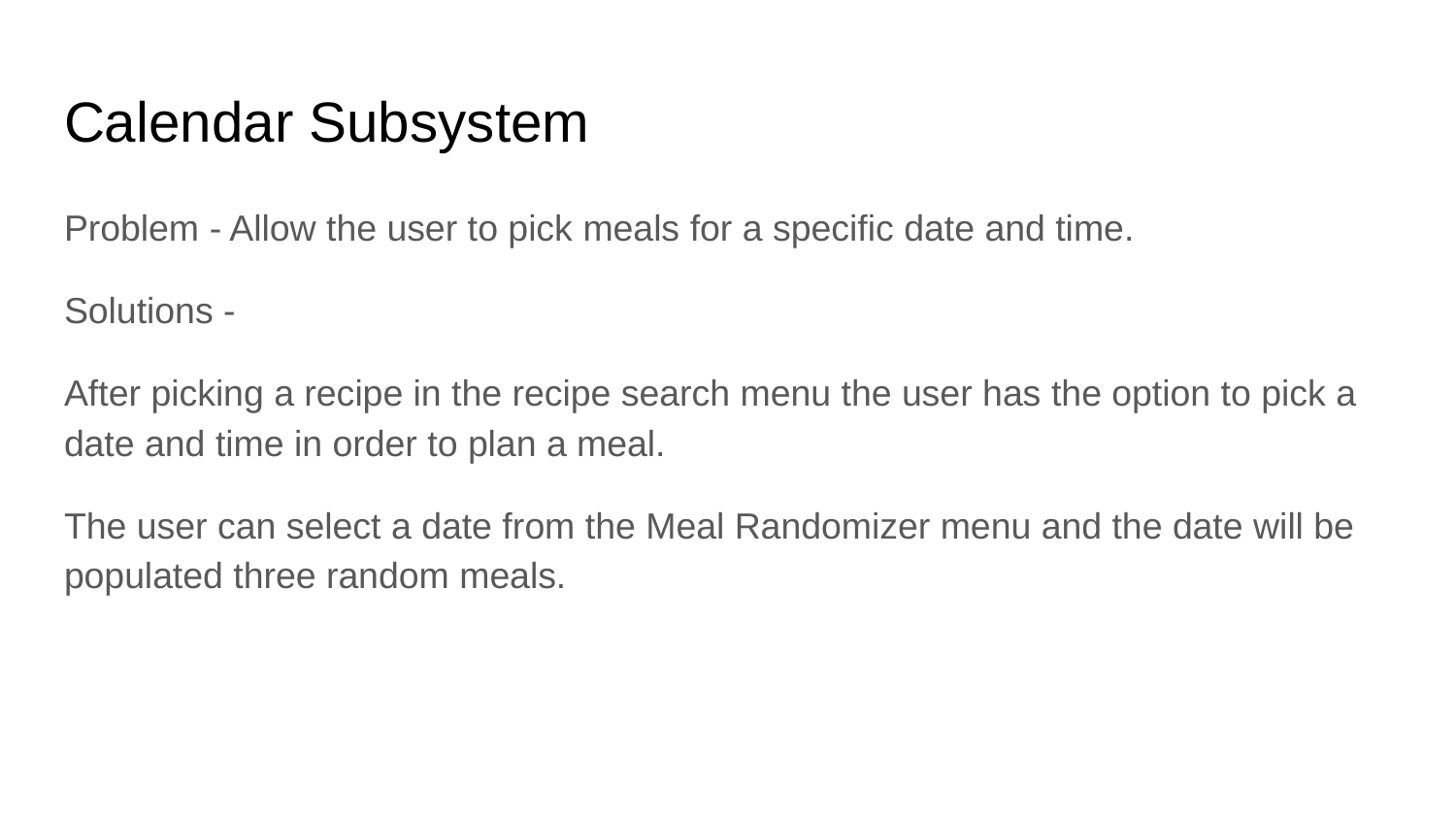

# Calendar Subsystem
Problem - Allow the user to pick meals for a specific date and time.
Solutions -
After picking a recipe in the recipe search menu the user has the option to pick a date and time in order to plan a meal.
The user can select a date from the Meal Randomizer menu and the date will be populated three random meals.